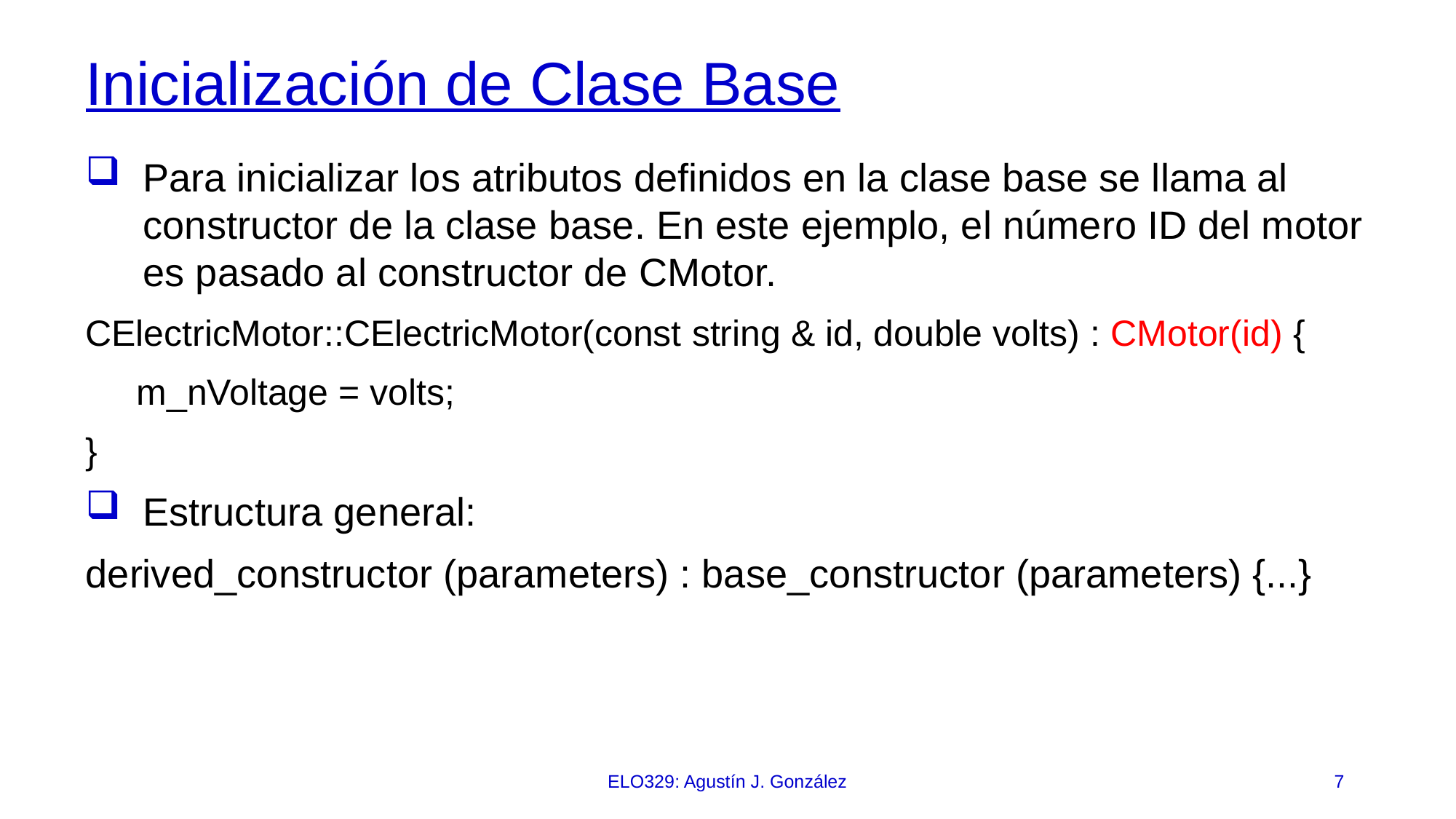

# Inicialización de Clase Base
Para inicializar los atributos definidos en la clase base se llama al constructor de la clase base. En este ejemplo, el número ID del motor es pasado al constructor de CMotor.
CElectricMotor::CElectricMotor(const string & id, double volts) : CMotor(id)‏ {
     m_nVoltage = volts;
}
Estructura general:
derived_constructor (parameters) : base_constructor (parameters) {...}
ELO329: Agustín J. González
7